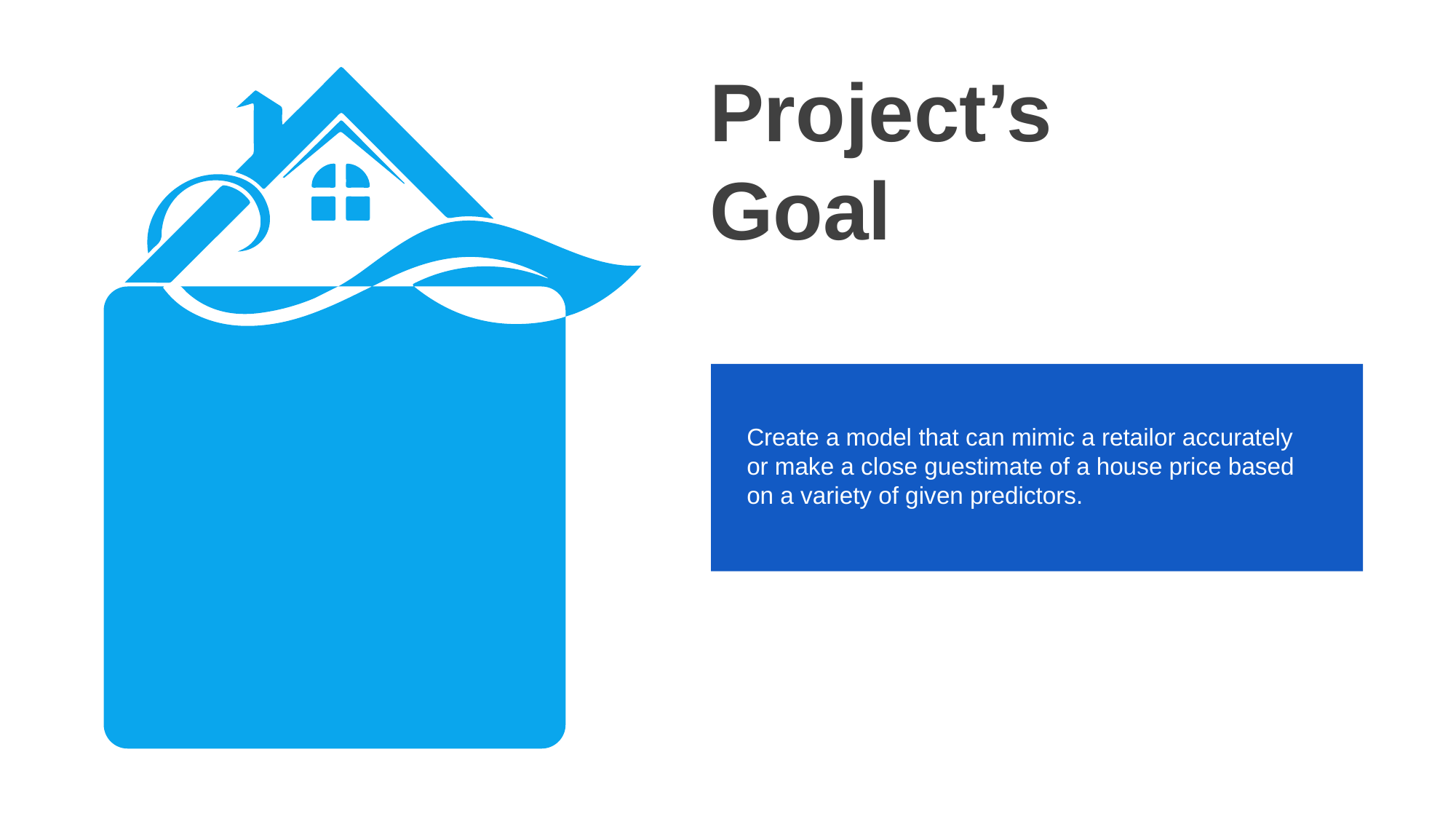

Project’s Goal

Create a model that can mimic a retailor accurately or make a close guestimate of a house price based on a variety of given predictors.